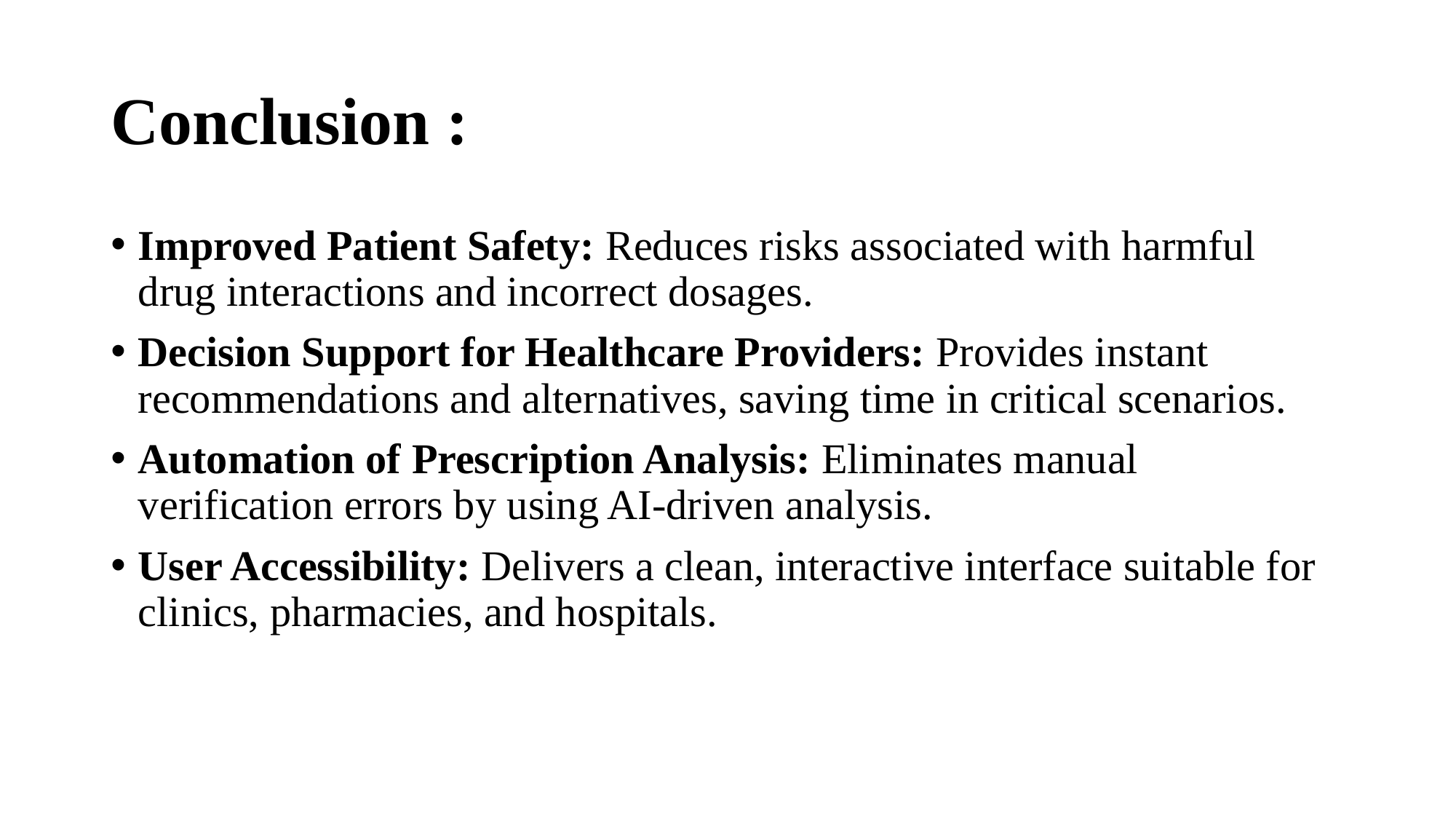

# Conclusion :
Improved Patient Safety: Reduces risks associated with harmful drug interactions and incorrect dosages.
Decision Support for Healthcare Providers: Provides instant recommendations and alternatives, saving time in critical scenarios.
Automation of Prescription Analysis: Eliminates manual verification errors by using AI-driven analysis.
User Accessibility: Delivers a clean, interactive interface suitable for clinics, pharmacies, and hospitals.